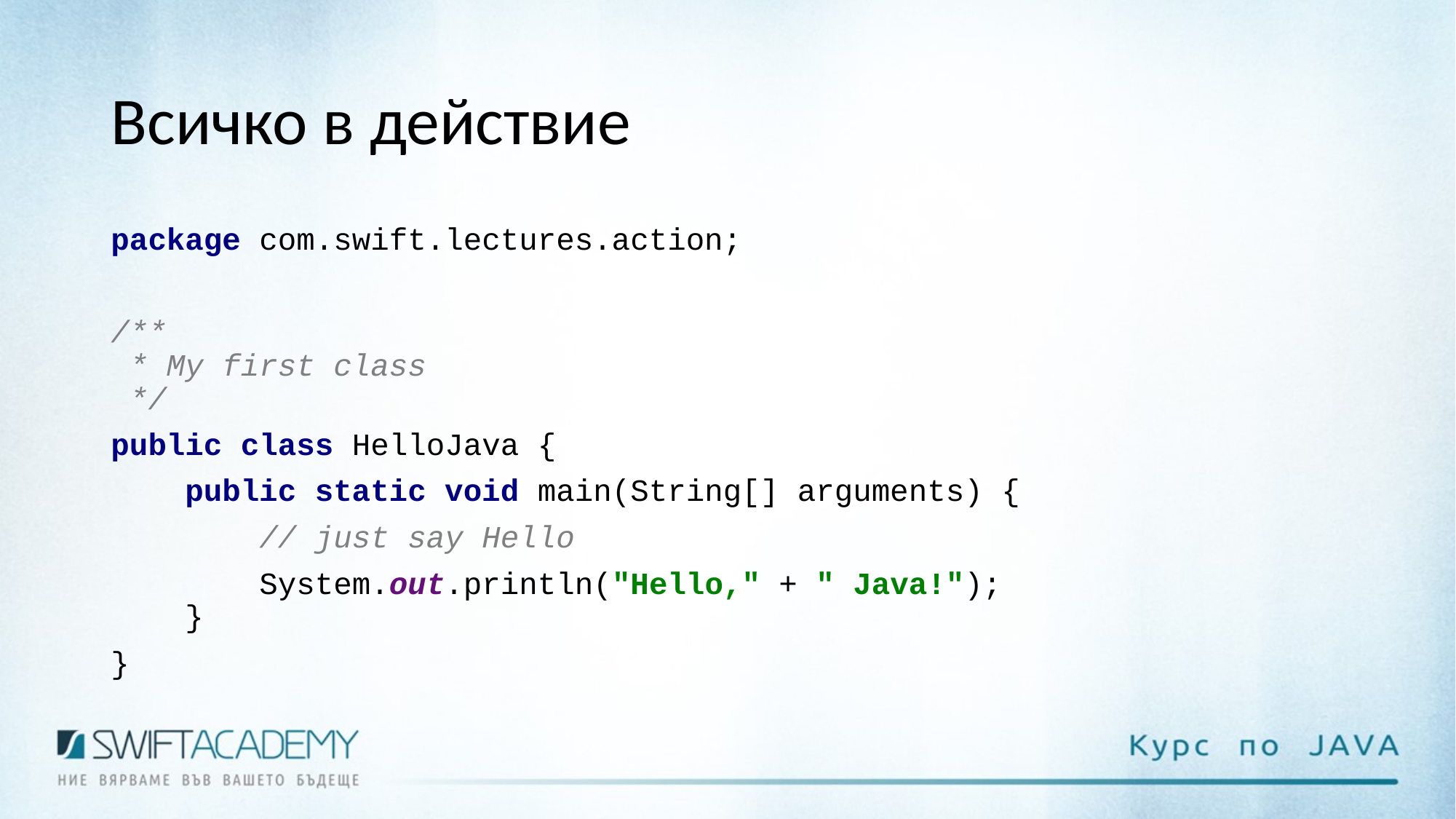

# Всичко в действие
package com.swift.lectures.action;

/**
 * My first class
 */
public class HelloJava {
    public static void main(String[] arguments) {
	   // just say Hello
	   System.out.println("Hello," + " Java!");
    }
}